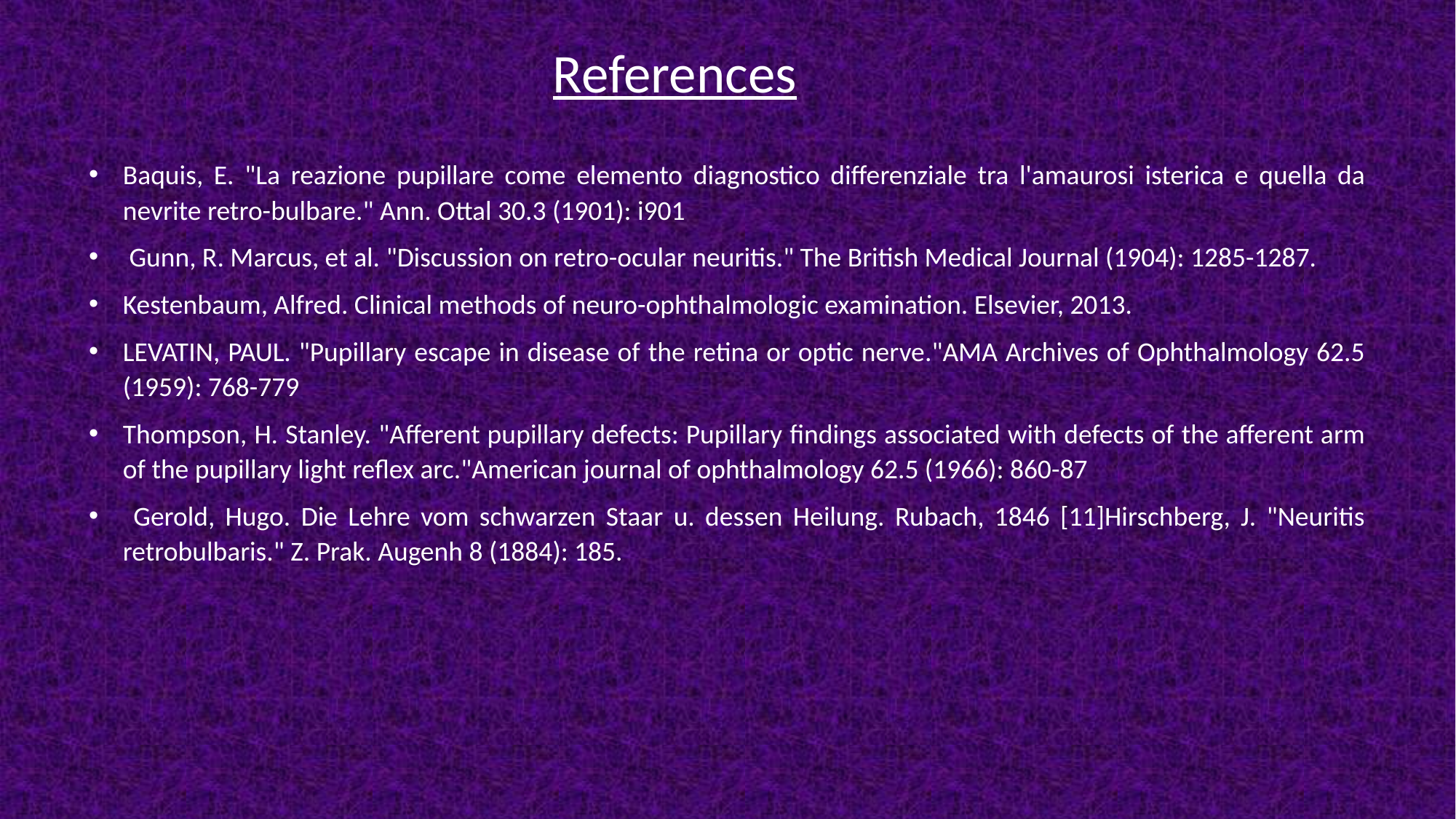

References
Baquis, E. "La reazione pupillare come elemento diagnostico differenziale tra l'amaurosi isterica e quella da nevrite retro-bulbare." Ann. Ottal 30.3 (1901): i901
 Gunn, R. Marcus, et al. "Discussion on retro-ocular neuritis." The British Medical Journal (1904): 1285-1287.
Kestenbaum, Alfred. Clinical methods of neuro-ophthalmologic examination. Elsevier, 2013.
LEVATIN, PAUL. "Pupillary escape in disease of the retina or optic nerve."AMA Archives of Ophthalmology 62.5 (1959): 768-779
Thompson, H. Stanley. "Afferent pupillary defects: Pupillary findings associated with defects of the afferent arm of the pupillary light reflex arc."American journal of ophthalmology 62.5 (1966): 860-87
 Gerold, Hugo. Die Lehre vom schwarzen Staar u. dessen Heilung. Rubach, 1846 [11]Hirschberg, J. "Neuritis retrobulbaris." Z. Prak. Augenh 8 (1884): 185.